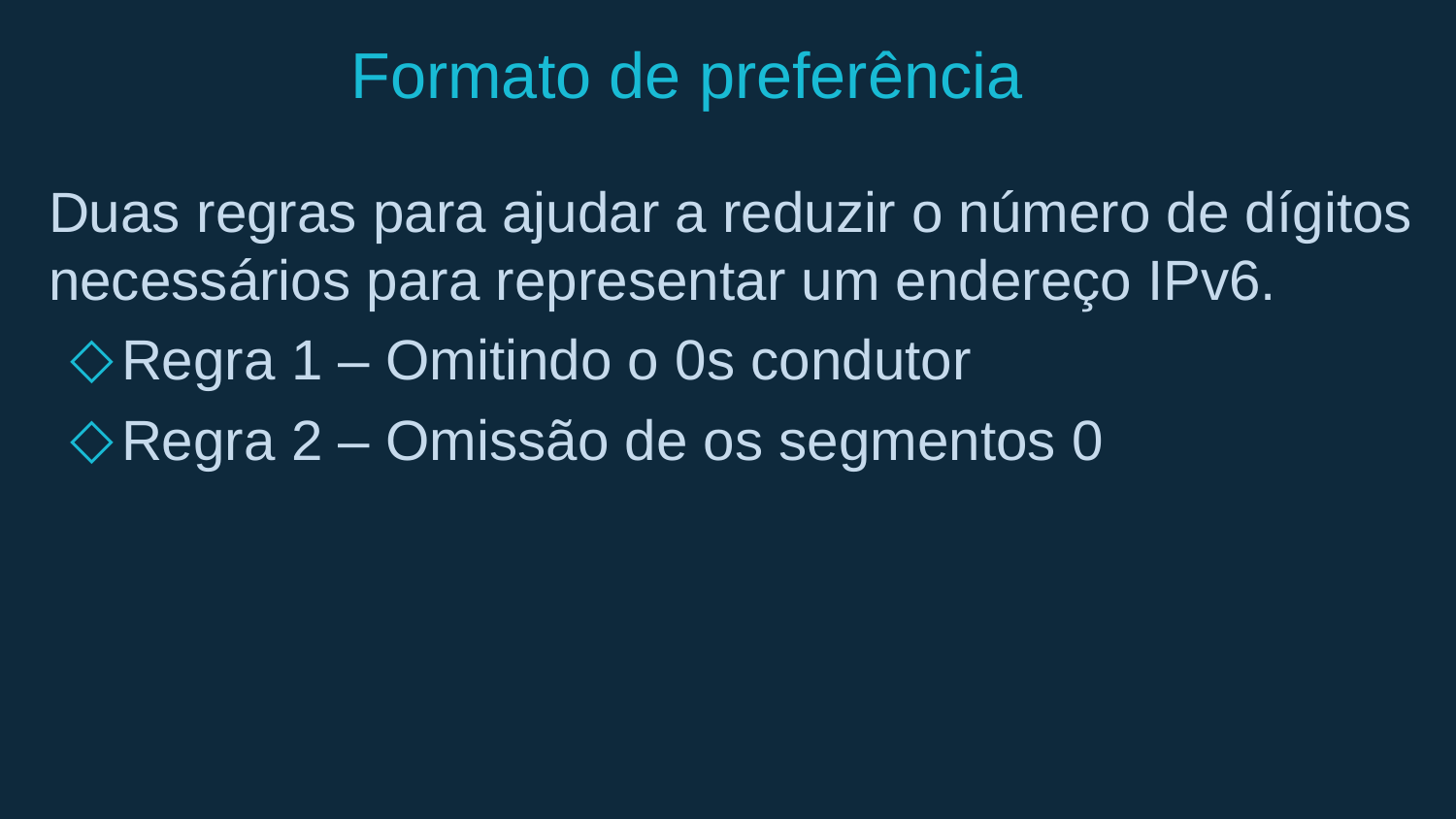

# Formato de preferência
Duas regras para ajudar a reduzir o número de dígitos necessários para representar um endereço IPv6.
Regra 1 – Omitindo o 0s condutor
Regra 2 – Omissão de os segmentos 0